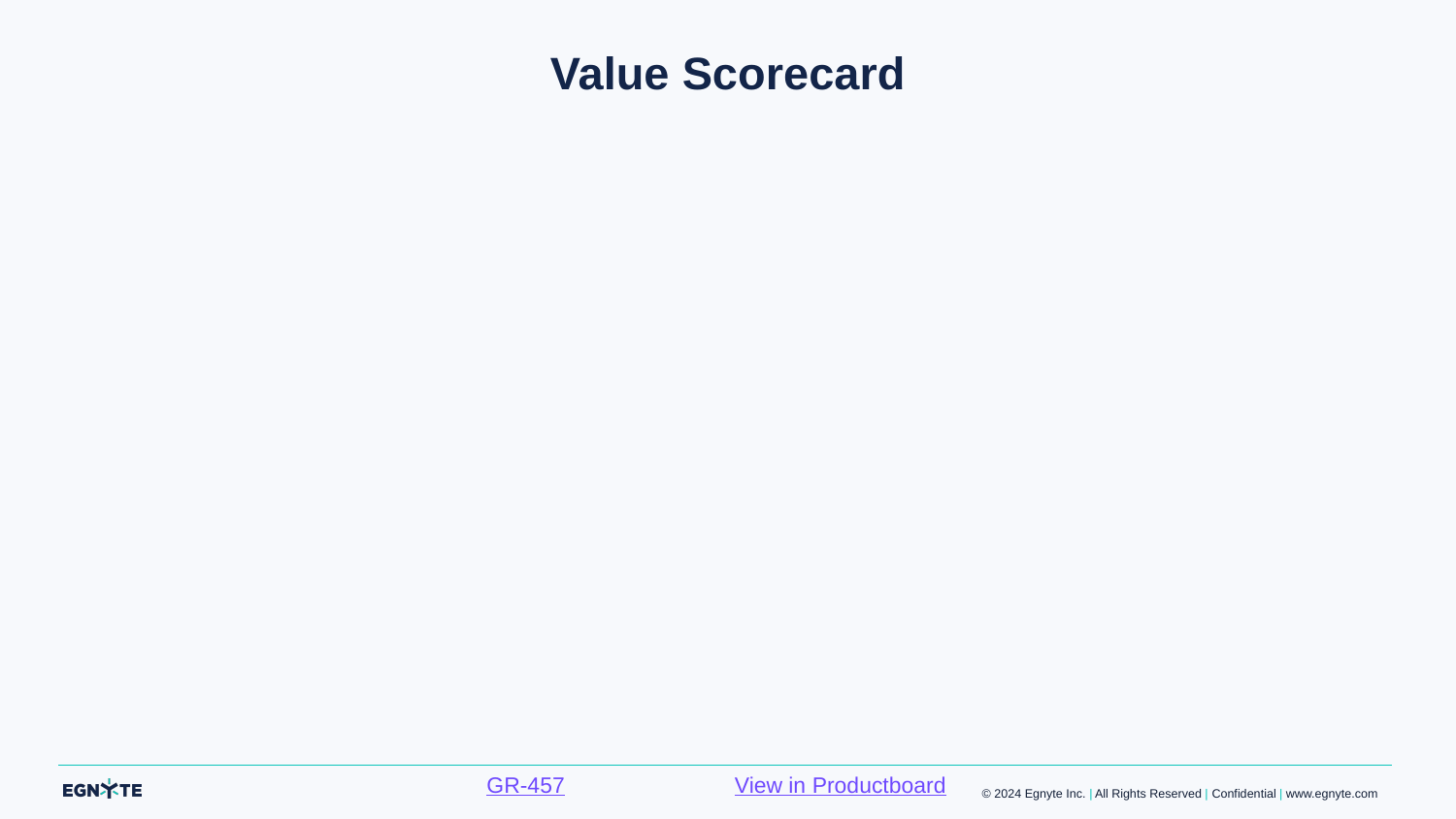

# Value Scorecard

View in Productboard
GR-457